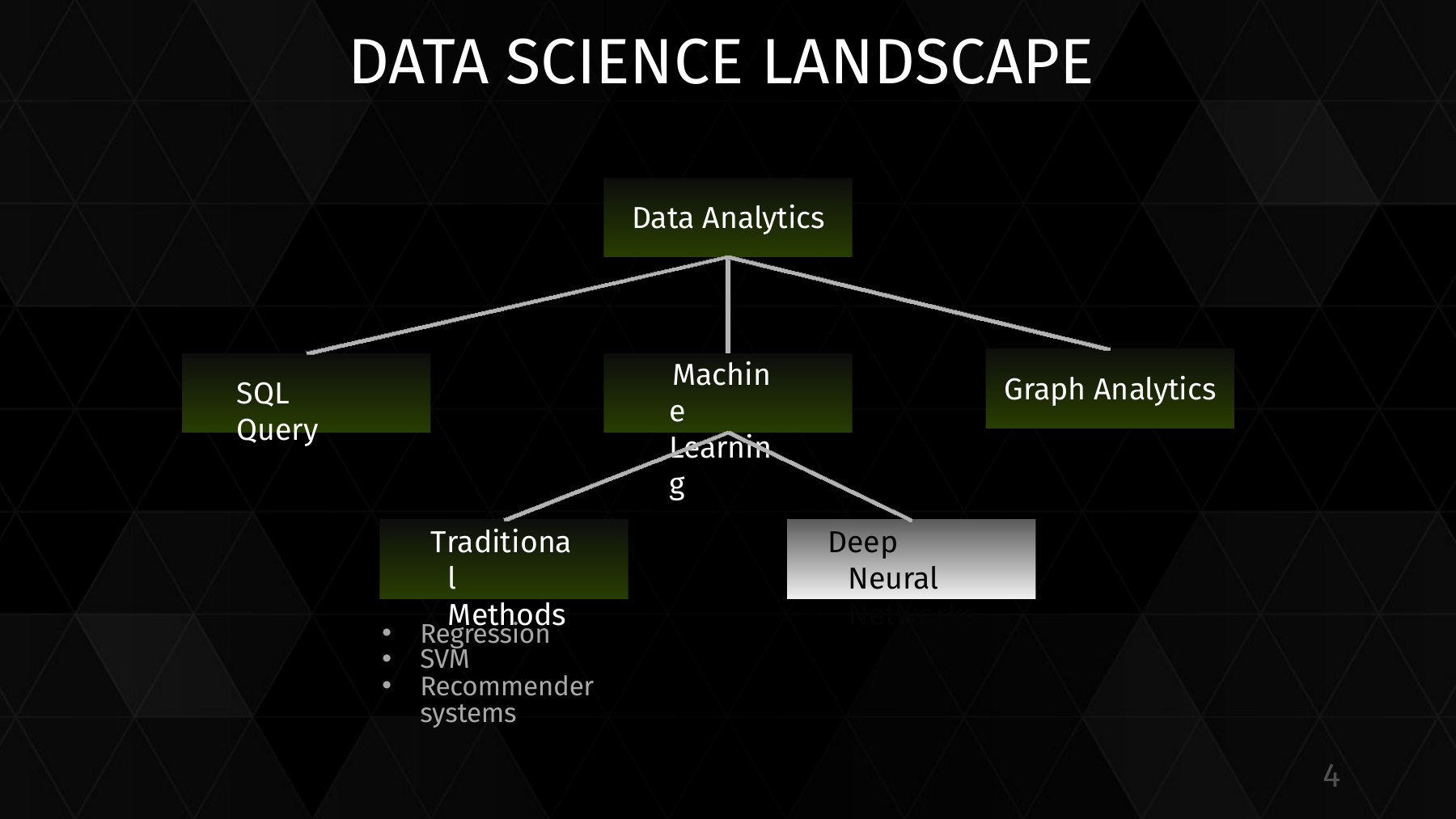

# DATA SCIENCE LANDSCAPE

Data Analytics

Machine  Learning
Graph Analytics
SQL Query

Traditional  Methods
Deep Neural  Networks
Regression
SVM
Recommender systems
4